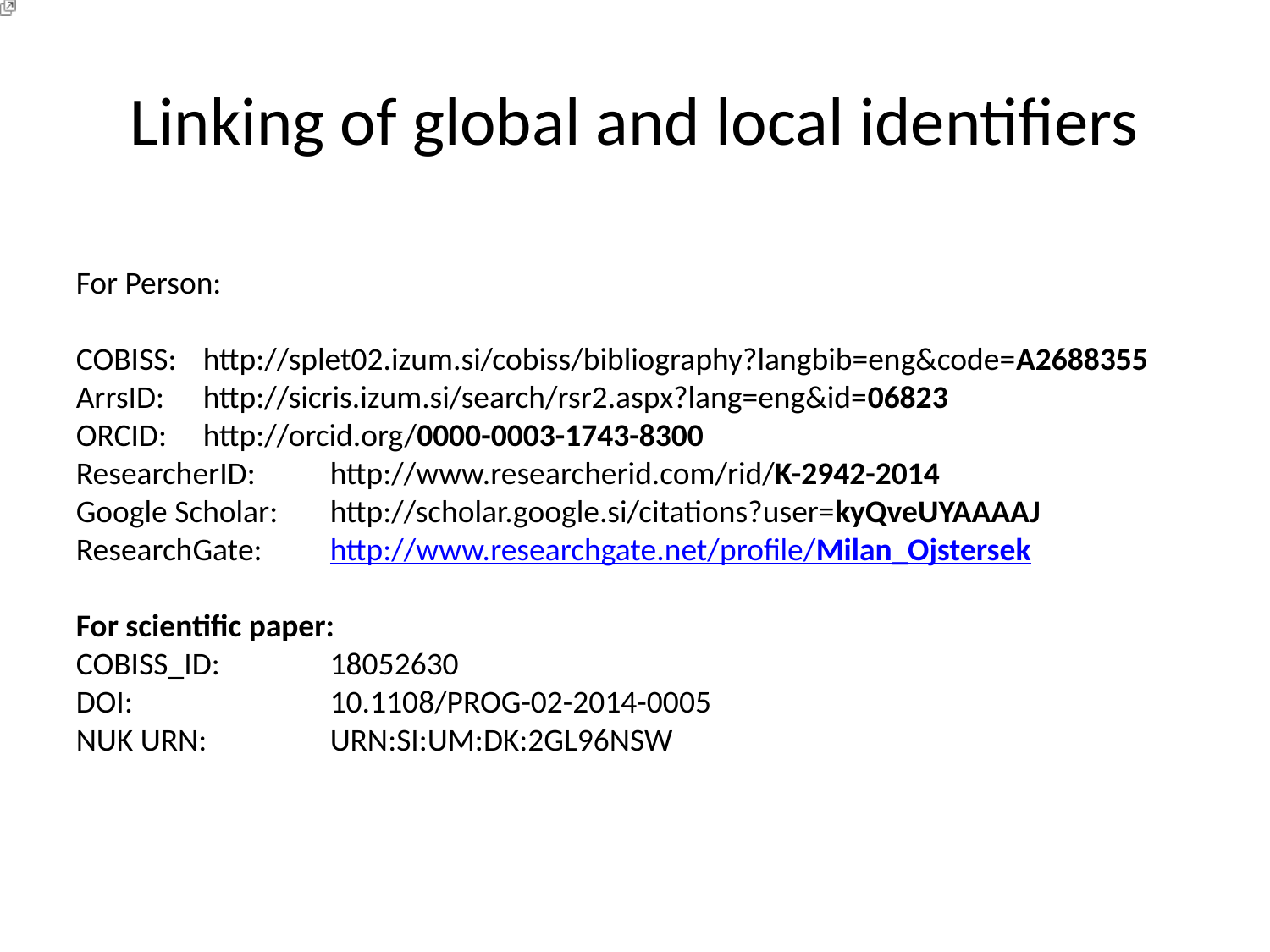

# Linking of global and local identifiers

For Person:

COBISS:	http://splet02.izum.si/cobiss/bibliography?langbib=eng&code=A2688355
ArrsID:	http://sicris.izum.si/search/rsr2.aspx?lang=eng&id=06823
ORCID:	http://orcid.org/0000-0003-1743-8300
ResearcherID:	http://www.researcherid.com/rid/K-2942-2014
Google Scholar:	http://scholar.google.si/citations?user=kyQveUYAAAAJ
ResearchGate:	http://www.researchgate.net/profile/Milan_Ojstersek

For scientific paper:
COBISS_ID:	18052630
DOI:		10.1108/PROG-02-2014-0005
NUK URN:	URN:SI:UM:DK:2GL96NSW